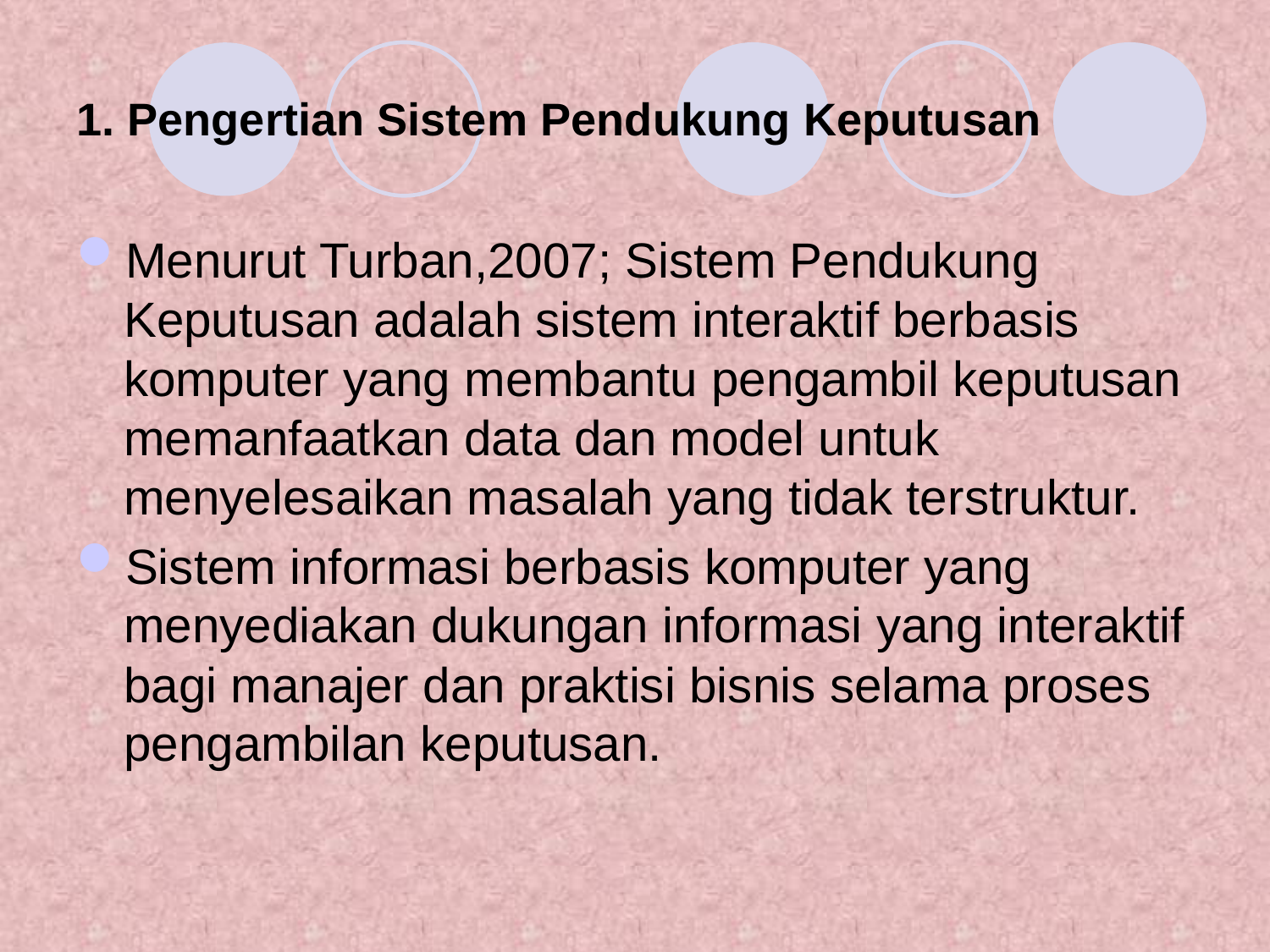

# 1. Pengertian Sistem Pendukung Keputusan
Menurut Turban,2007; Sistem Pendukung Keputusan adalah sistem interaktif berbasis komputer yang membantu pengambil keputusan memanfaatkan data dan model untuk menyelesaikan masalah yang tidak terstruktur.
Sistem informasi berbasis komputer yang menyediakan dukungan informasi yang interaktif bagi manajer dan praktisi bisnis selama proses pengambilan keputusan.